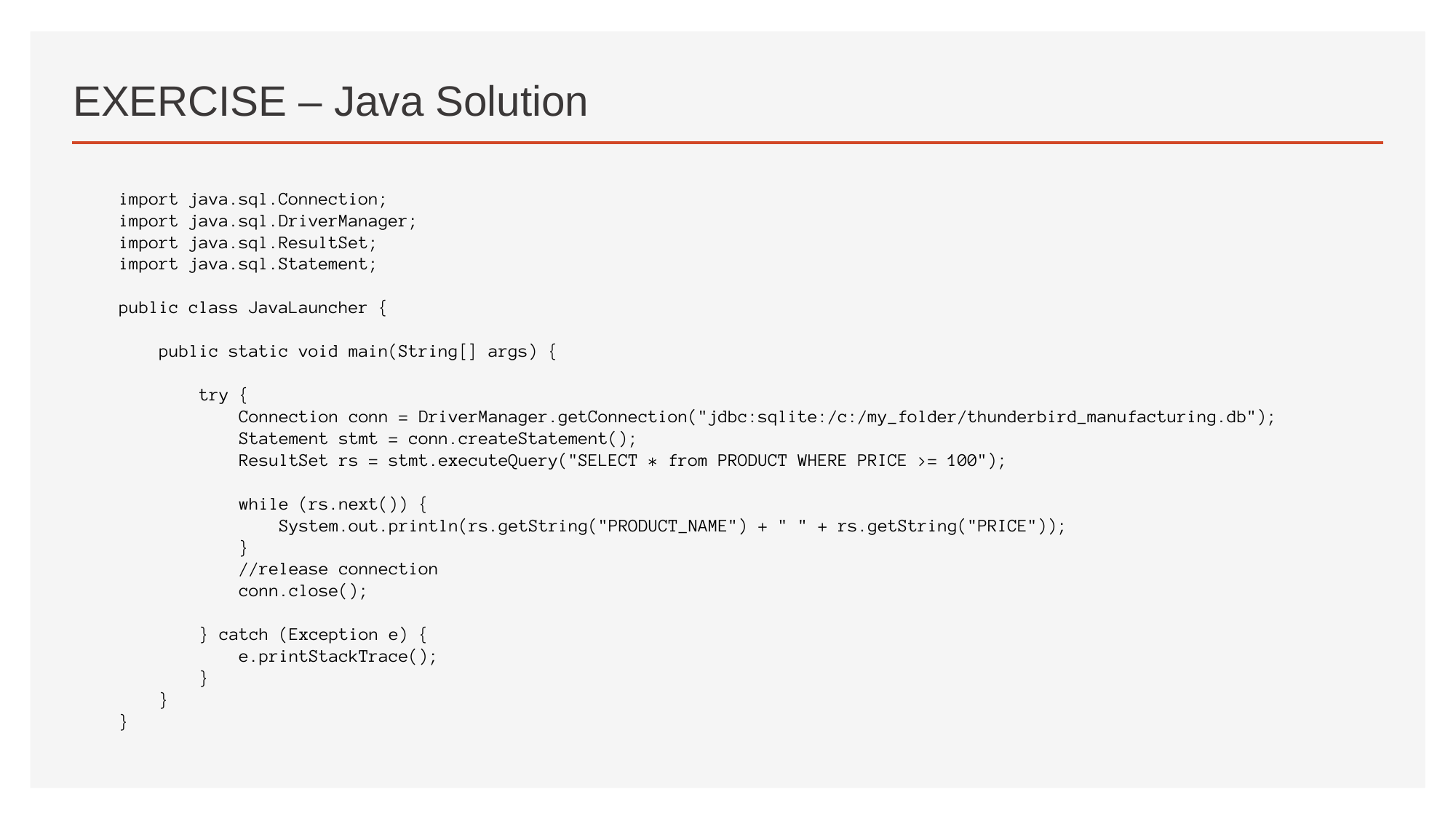

# EXERCISE – Java Solution
import java.sql.Connection;
import java.sql.DriverManager;
import java.sql.ResultSet;
import java.sql.Statement;

public class JavaLauncher {

    public static void main(String[] args) {

        try {
            Connection conn = DriverManager.getConnection("jdbc:sqlite:/c:/my_folder/thunderbird_manufacturing.db");
            Statement stmt = conn.createStatement();
            ResultSet rs = stmt.executeQuery("SELECT * from PRODUCT WHERE PRICE >= 100");

            while (rs.next()) {
                System.out.println(rs.getString("PRODUCT_NAME") + " " + rs.getString("PRICE"));
            }
            //release connection
            conn.close();

        } catch (Exception e) {
            e.printStackTrace();
        }
    }
}